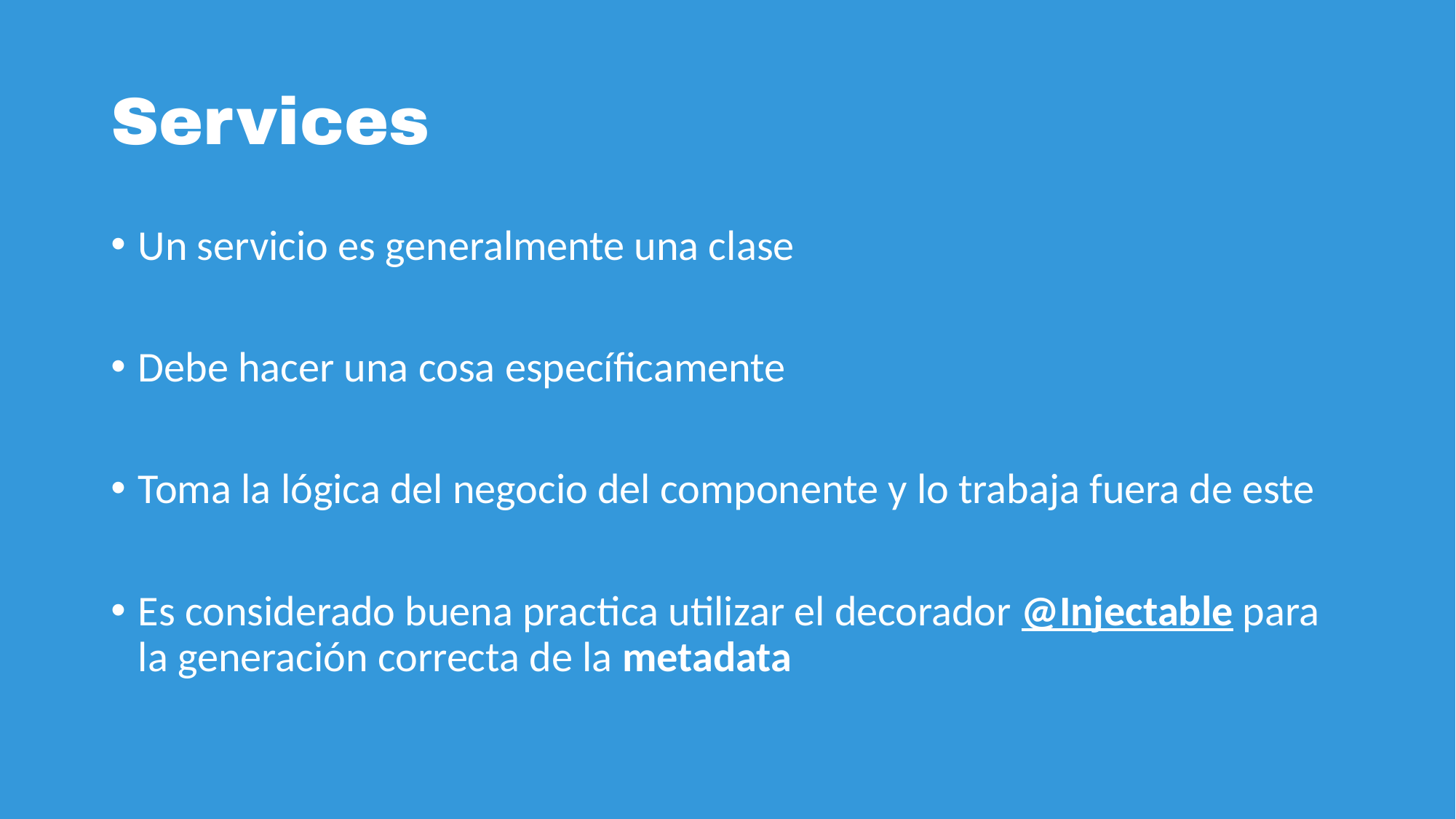

# Services
Un servicio es generalmente una clase

Debe hacer una cosa específicamente

Toma la lógica del negocio del componente y lo trabaja fuera de este

Es considerado buena practica utilizar el decorador @Injectable para la generación correcta de la metadata